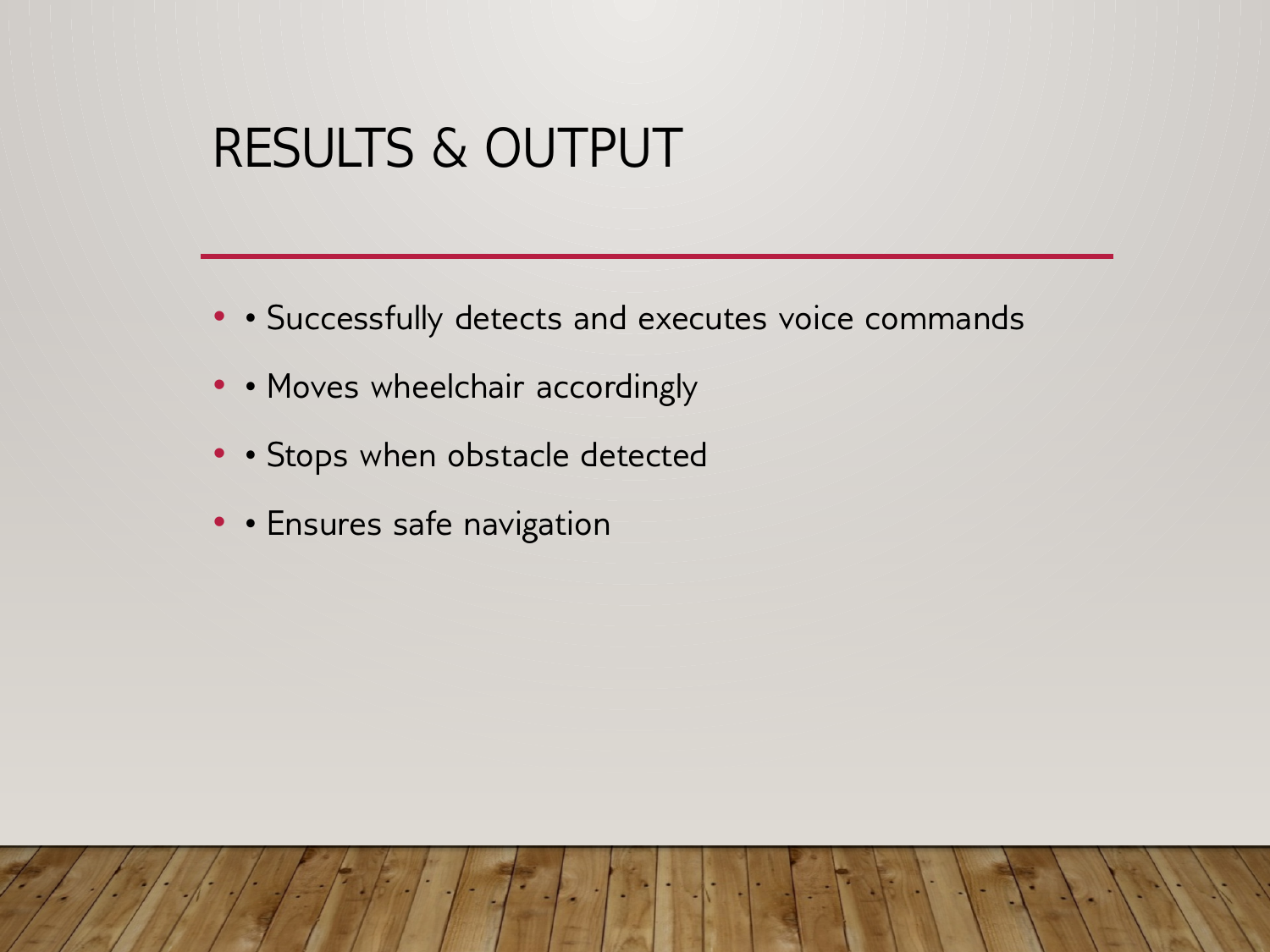

# Results & Output
• Successfully detects and executes voice commands
• Moves wheelchair accordingly
• Stops when obstacle detected
• Ensures safe navigation